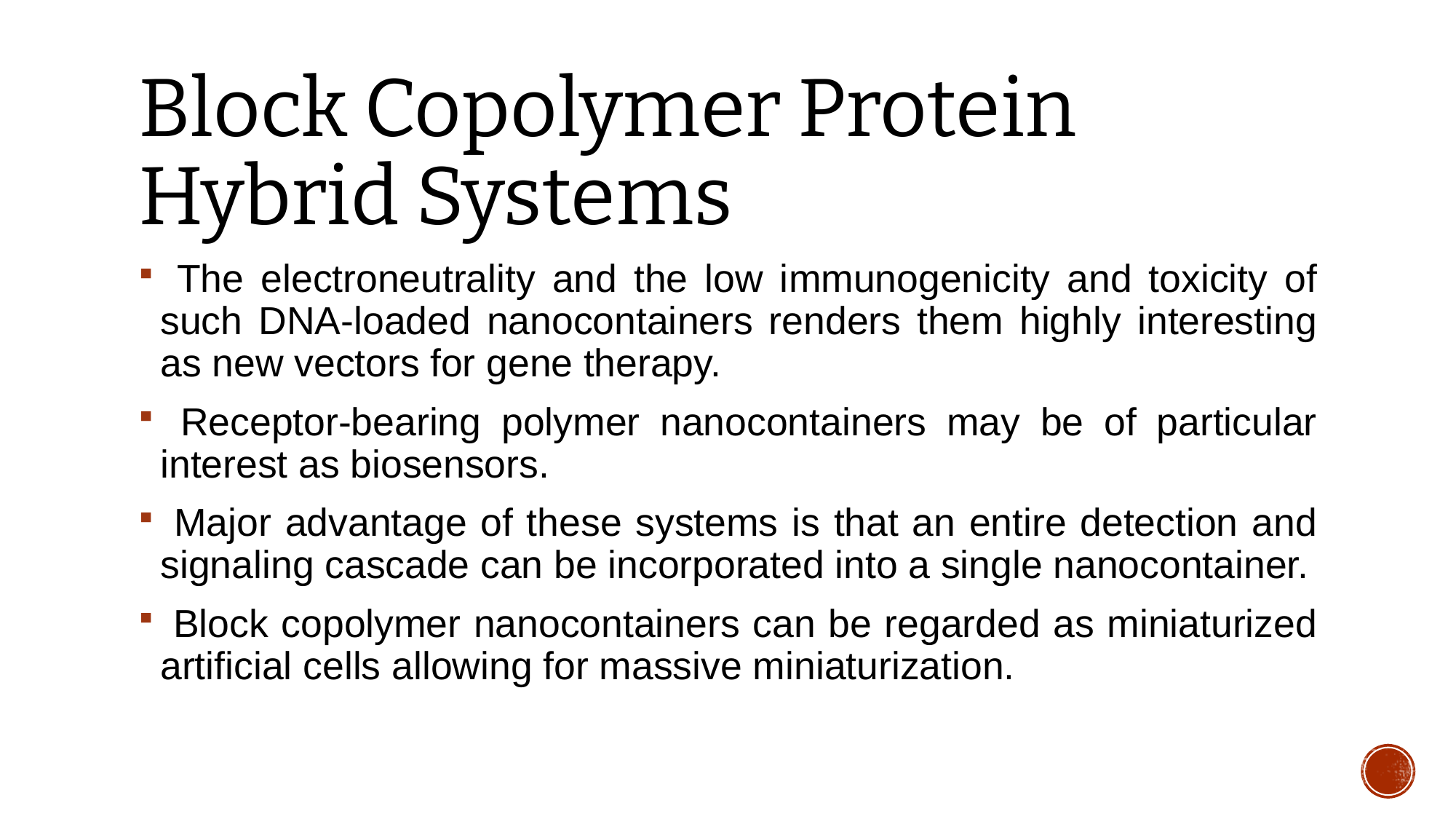

# Block Copolymer Protein Hybrid Systems
 The electroneutrality and the low immunogenicity and toxicity of such DNA-loaded nanocontainers renders them highly interesting as new vectors for gene therapy.
 Receptor-bearing polymer nanocontainers may be of particular interest as biosensors.
 Major advantage of these systems is that an entire detection and signaling cascade can be incorporated into a single nanocontainer.
 Block copolymer nanocontainers can be regarded as miniaturized artificial cells allowing for massive miniaturization.